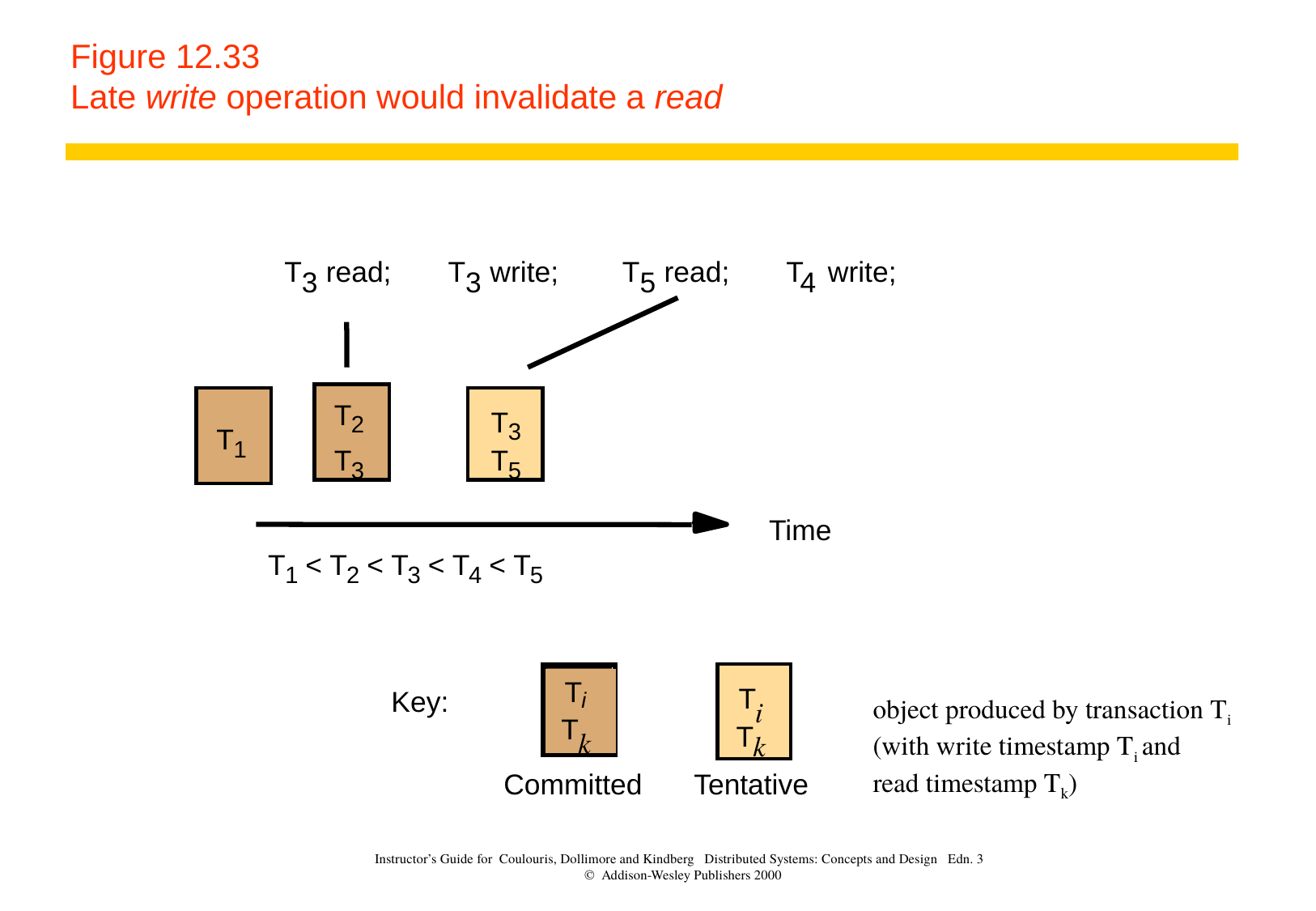

# Figure 12.33 Late write operation would invalidate a read
T
read;
T
write;
T
read;
T
write;
3
3
5
4

T
T
2
3
T
1
T
T
3
5
Time

T
 < T
 < T
 < T
 < T
1
2
3
4
5

T
T
Key:
object produced by transaction Ti (with write timestamp Ti and read timestamp Tk)
i
i
T
T
k
k
Committed
Tentative
Instructor’s Guide for  Coulouris, Dollimore and Kindberg   Distributed Systems: Concepts and Design   Edn. 3
©  Addison-Wesley Publishers 2000